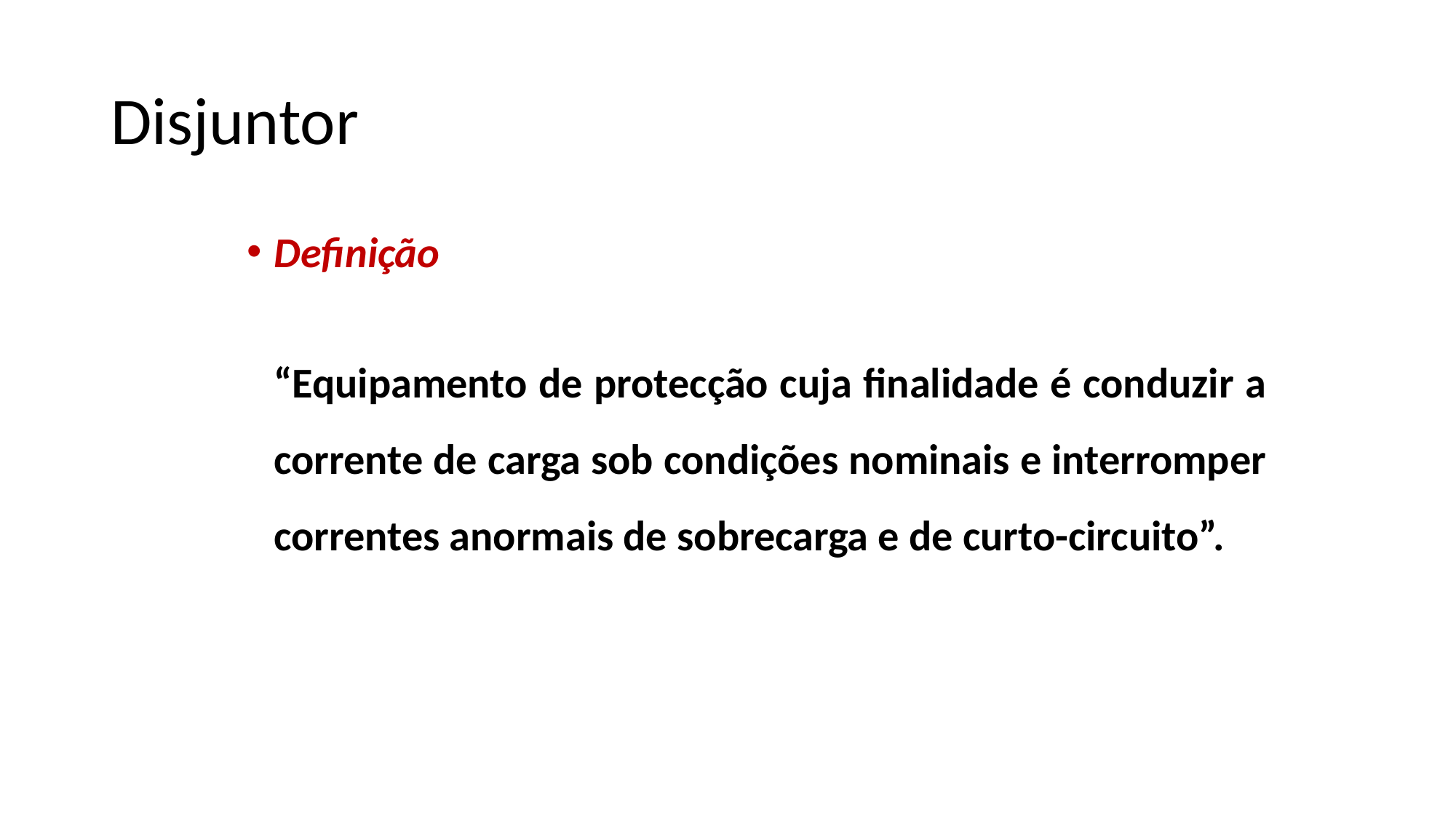

# Disjuntor
Definição

	“Equipamento de protecção cuja finalidade é conduzir a corrente de carga sob condições nominais e interromper correntes anormais de sobrecarga e de curto-circuito”.